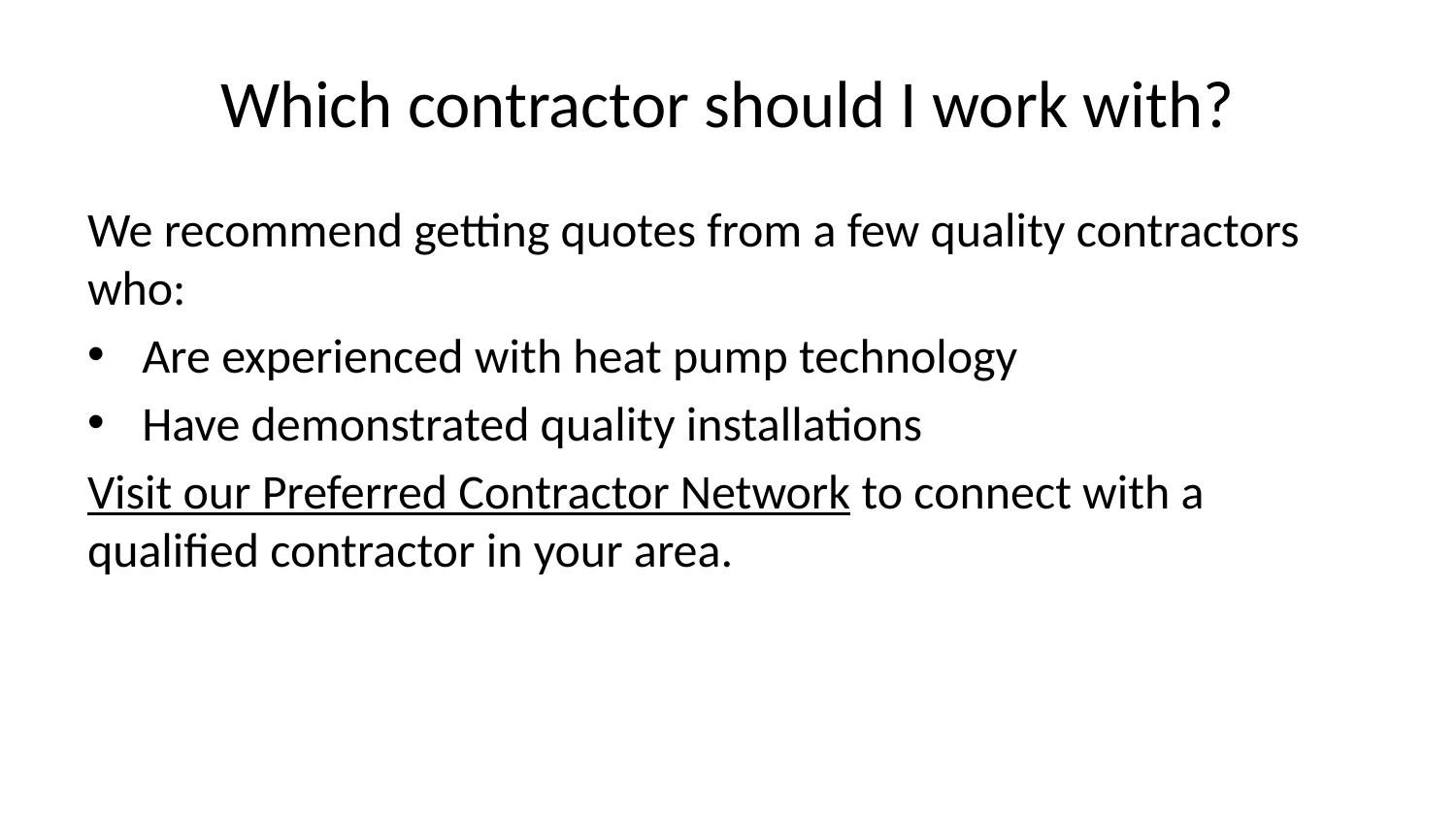

# Which contractor should I work with?
We recommend getting quotes from a few quality contractors who:
Are experienced with heat pump technology
Have demonstrated quality installations
Visit our Preferred Contractor Network to connect with a qualified contractor in your area.